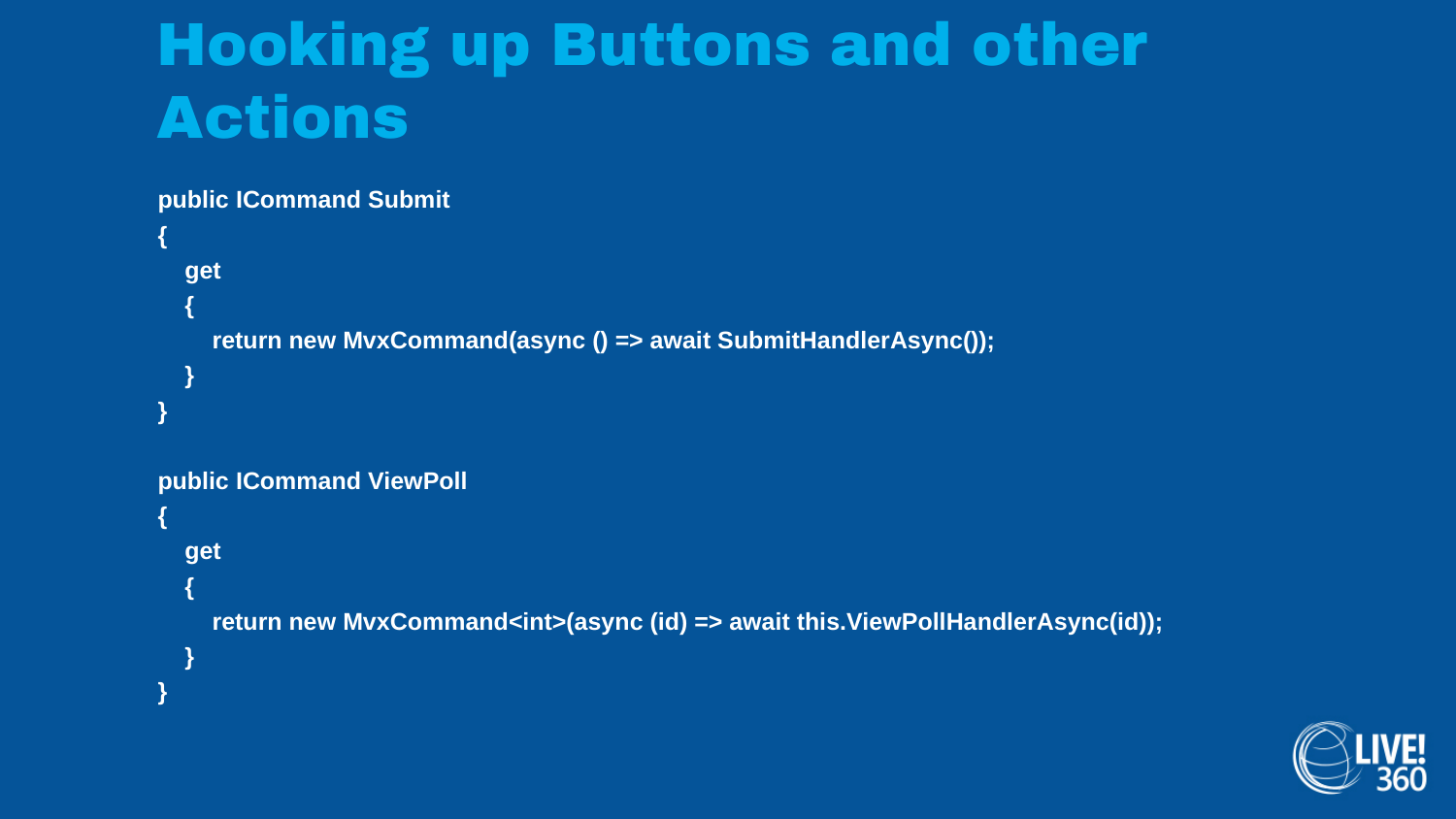

# Hooking up Buttons and other Actions
public ICommand Submit
{
    get
    {
        return new MvxCommand(async () => await SubmitHandlerAsync());
    }
}

public ICommand ViewPoll
{
    get
    {
        return new MvxCommand<int>(async (id) => await this.ViewPollHandlerAsync(id));
    }
}